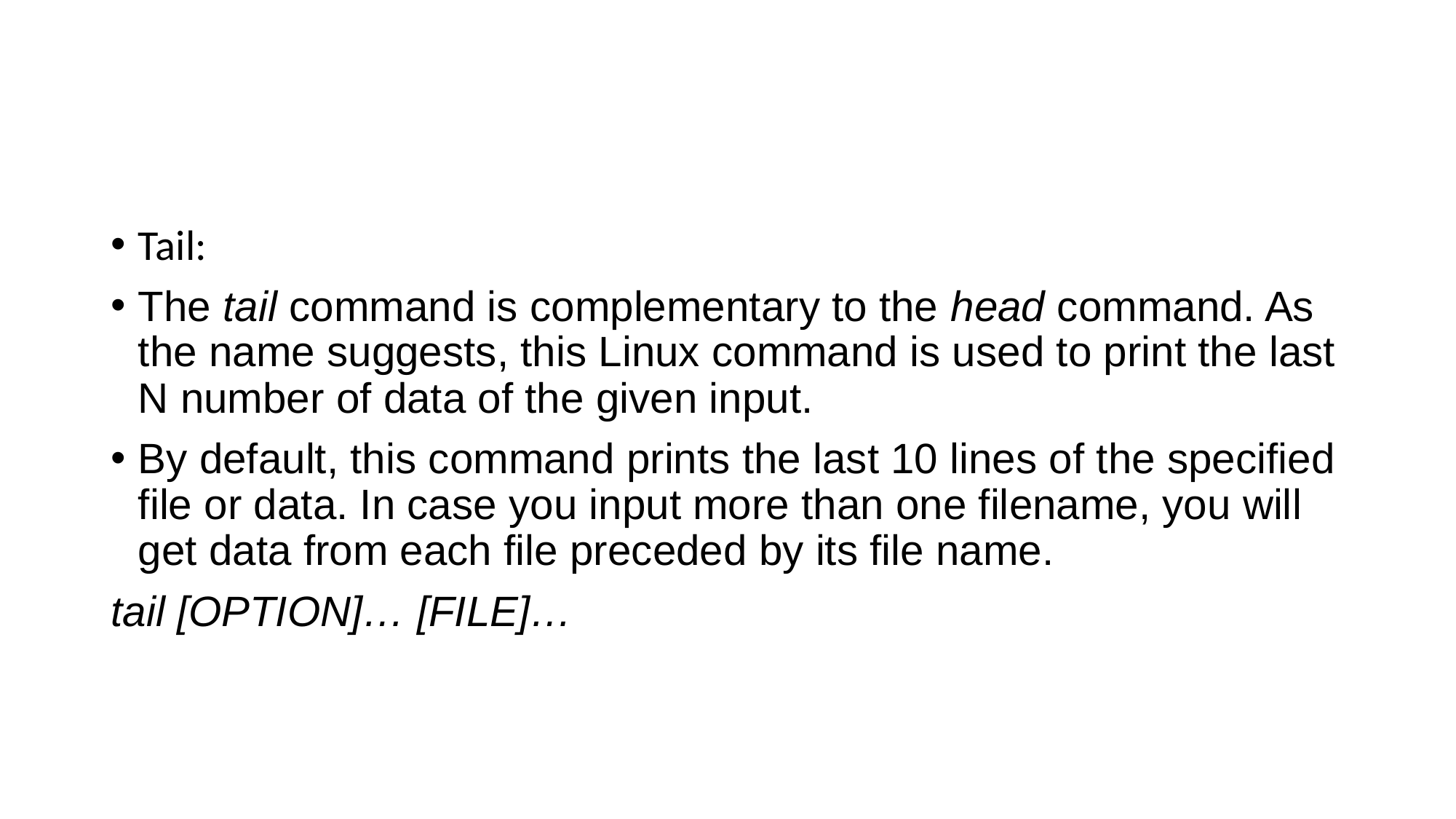

#
Tail:
The tail command is complementary to the head command. As the name suggests, this Linux command is used to print the last N number of data of the given input.
By default, this command prints the last 10 lines of the specified file or data. In case you input more than one filename, you will get data from each file preceded by its file name.
tail [OPTION]… [FILE]…